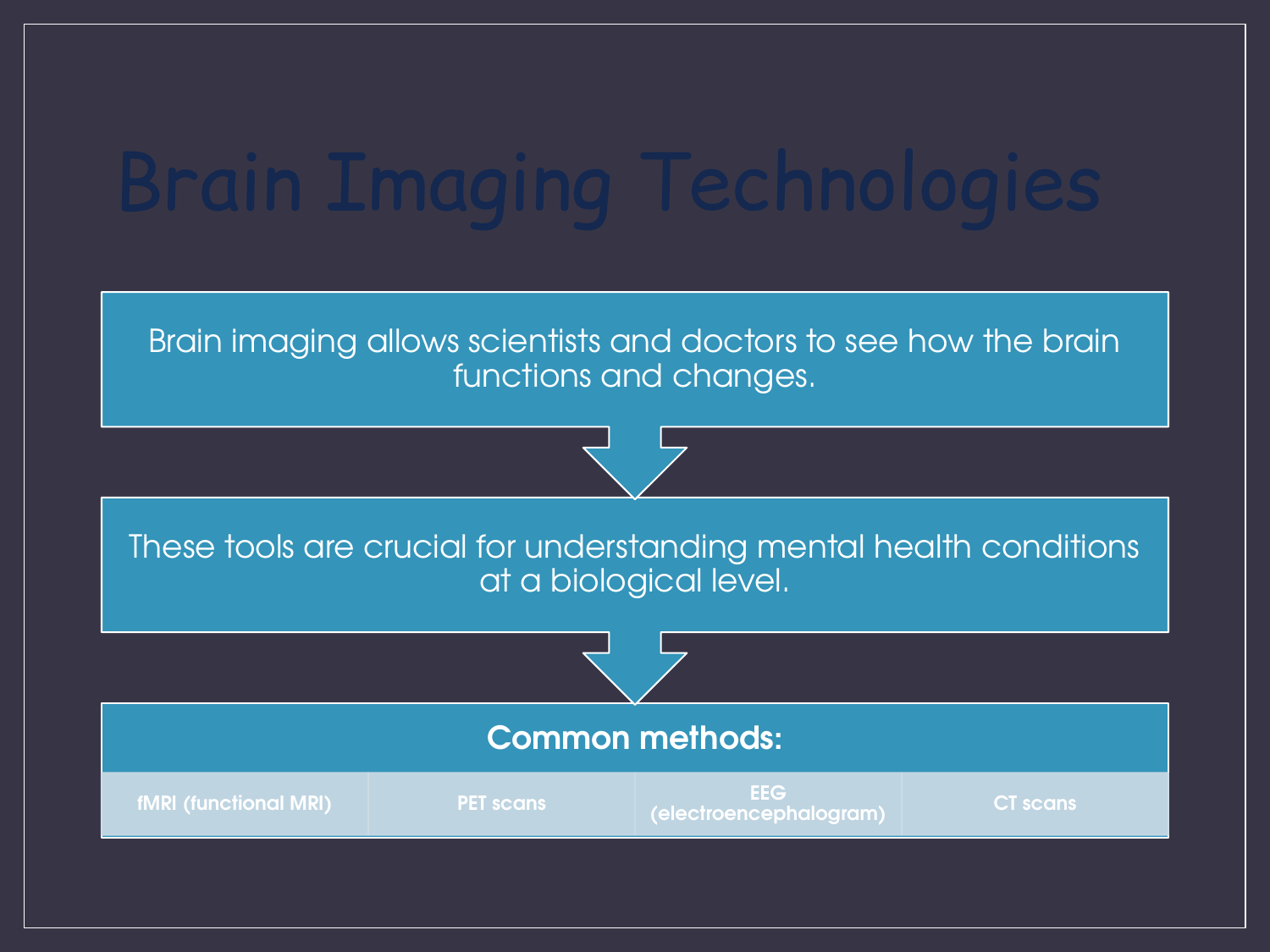

# Brain Imaging Technologies
Common methods:
fMRI (functional MRI)
PET scans
EEG (electroencephalogram)
CT scans
These tools are crucial for understanding mental health conditions at a biological level.
Brain imaging allows scientists and doctors to see how the brain functions and changes.